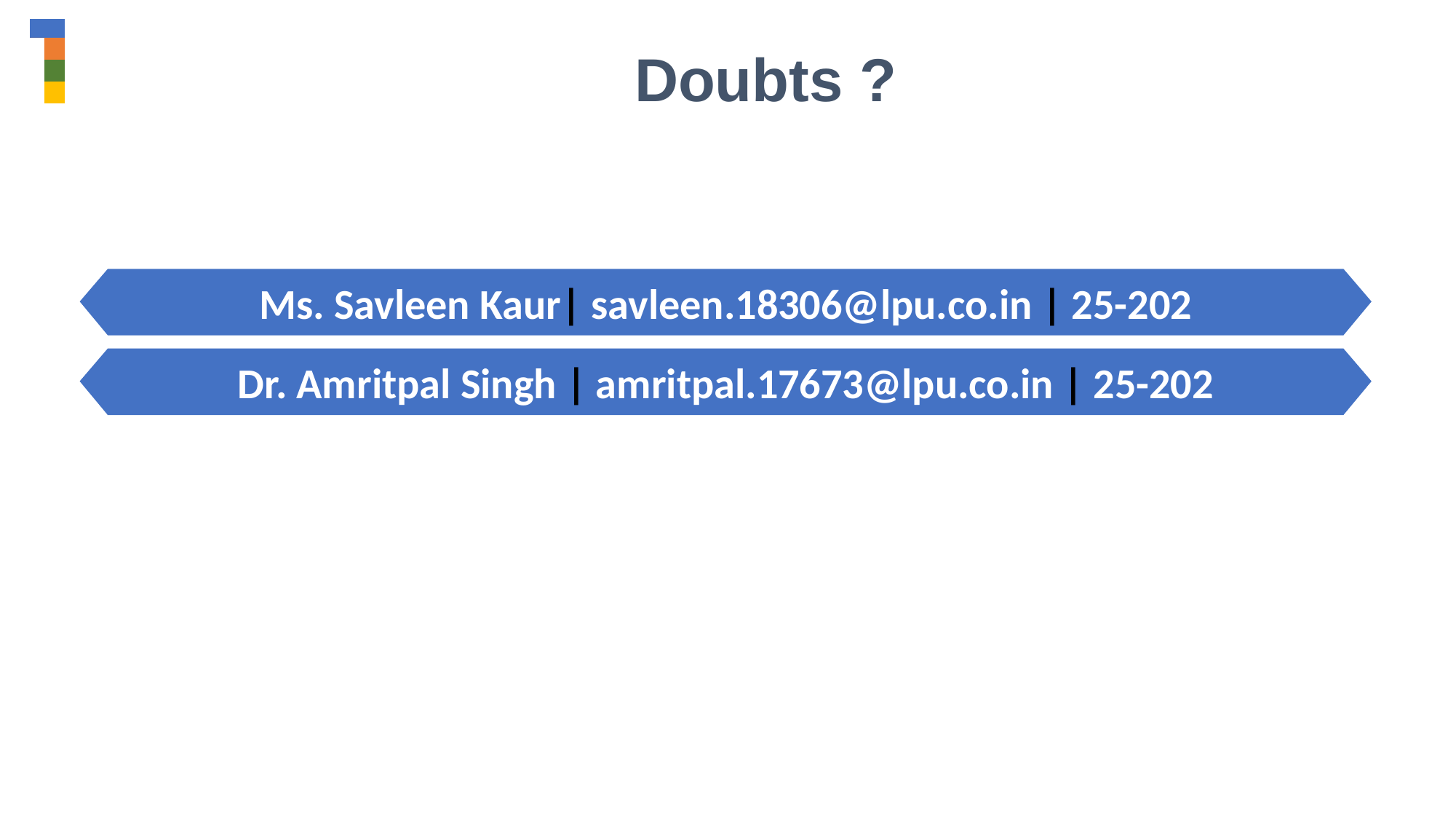

Doubts ?
Ms. Savleen Kaur| savleen.18306@lpu.co.in | 25-202
Dr. Amritpal Singh | amritpal.17673@lpu.co.in | 25-202